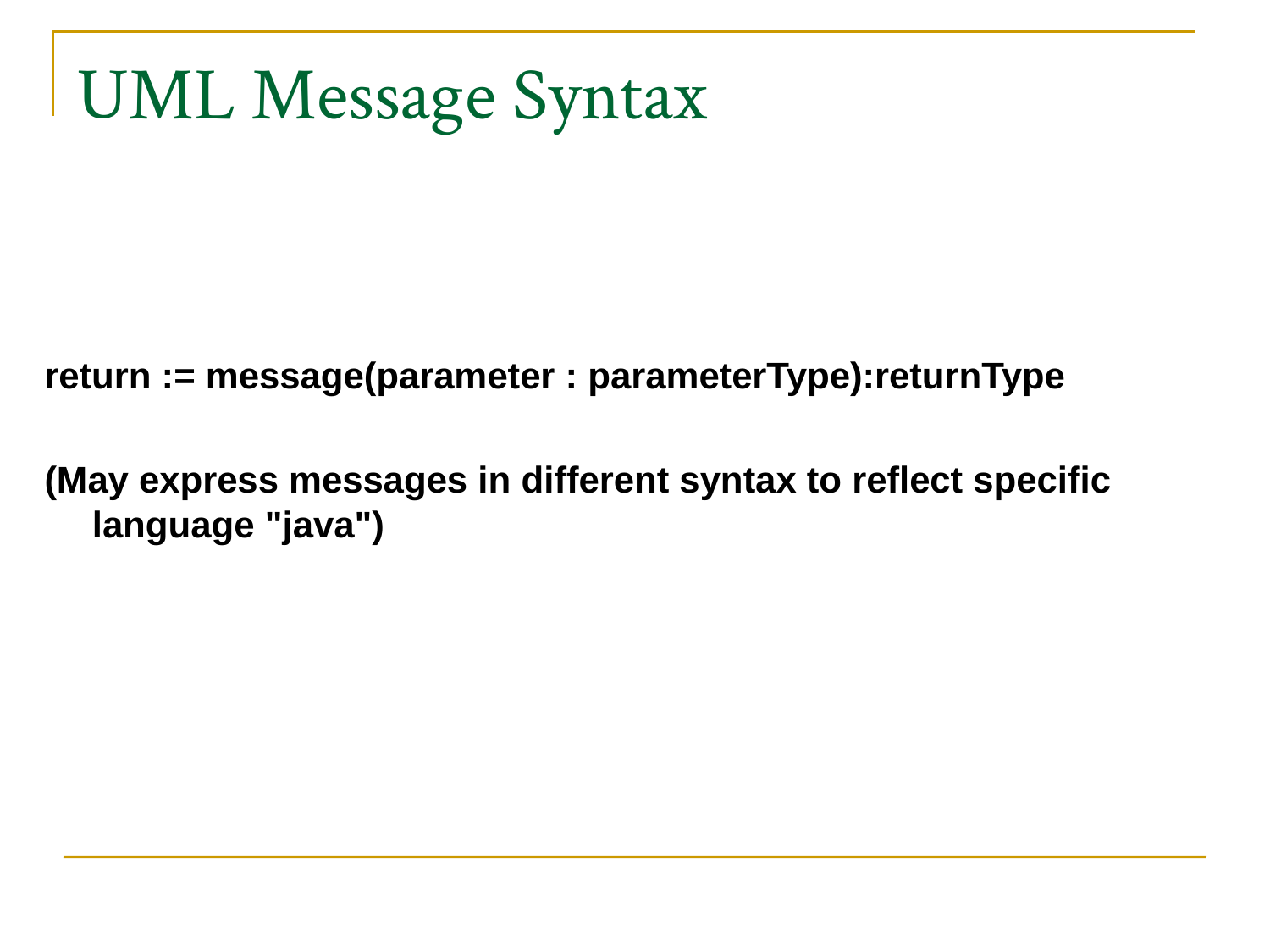

# UML Message Syntax

return := message(parameter : parameterType):returnType

(May express messages in different syntax to reflect specific language "java")